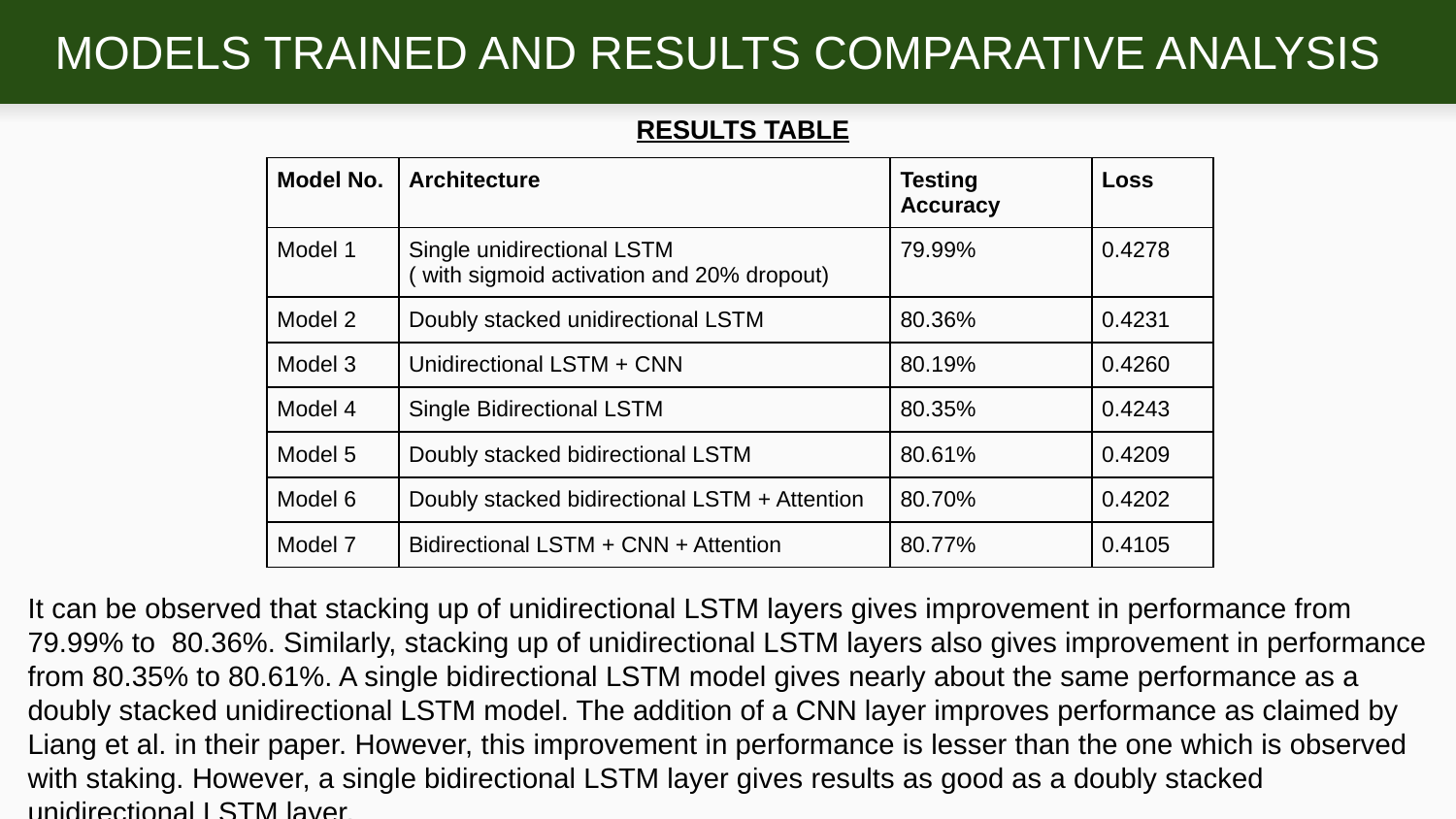

# MODELS TRAINED AND RESULTS COMPARATIVE ANALYSIS
RESULTS TABLE
| Model No. | Architecture | Testing Accuracy | Loss |
| --- | --- | --- | --- |
| Model 1 | Single unidirectional LSTM ( with sigmoid activation and 20% dropout) | 79.99% | 0.4278 |
| Model 2 | Doubly stacked unidirectional LSTM | 80.36% | 0.4231 |
| Model 3 | Unidirectional LSTM + CNN | 80.19% | 0.4260 |
| Model 4 | Single Bidirectional LSTM | 80.35% | 0.4243 |
| Model 5 | Doubly stacked bidirectional LSTM | 80.61% | 0.4209 |
| Model 6 | Doubly stacked bidirectional LSTM + Attention | 80.70% | 0.4202 |
| Model 7 | Bidirectional LSTM + CNN + Attention | 80.77% | 0.4105 |
It can be observed that stacking up of unidirectional LSTM layers gives improvement in performance from 79.99% to  80.36%. Similarly, stacking up of unidirectional LSTM layers also gives improvement in performance from 80.35% to 80.61%. A single bidirectional LSTM model gives nearly about the same performance as a doubly stacked unidirectional LSTM model. The addition of a CNN layer improves performance as claimed by Liang et al. in their paper. However, this improvement in performance is lesser than the one which is observed with staking. However, a single bidirectional LSTM layer gives results as good as a doubly stacked unidirectional LSTM layer.